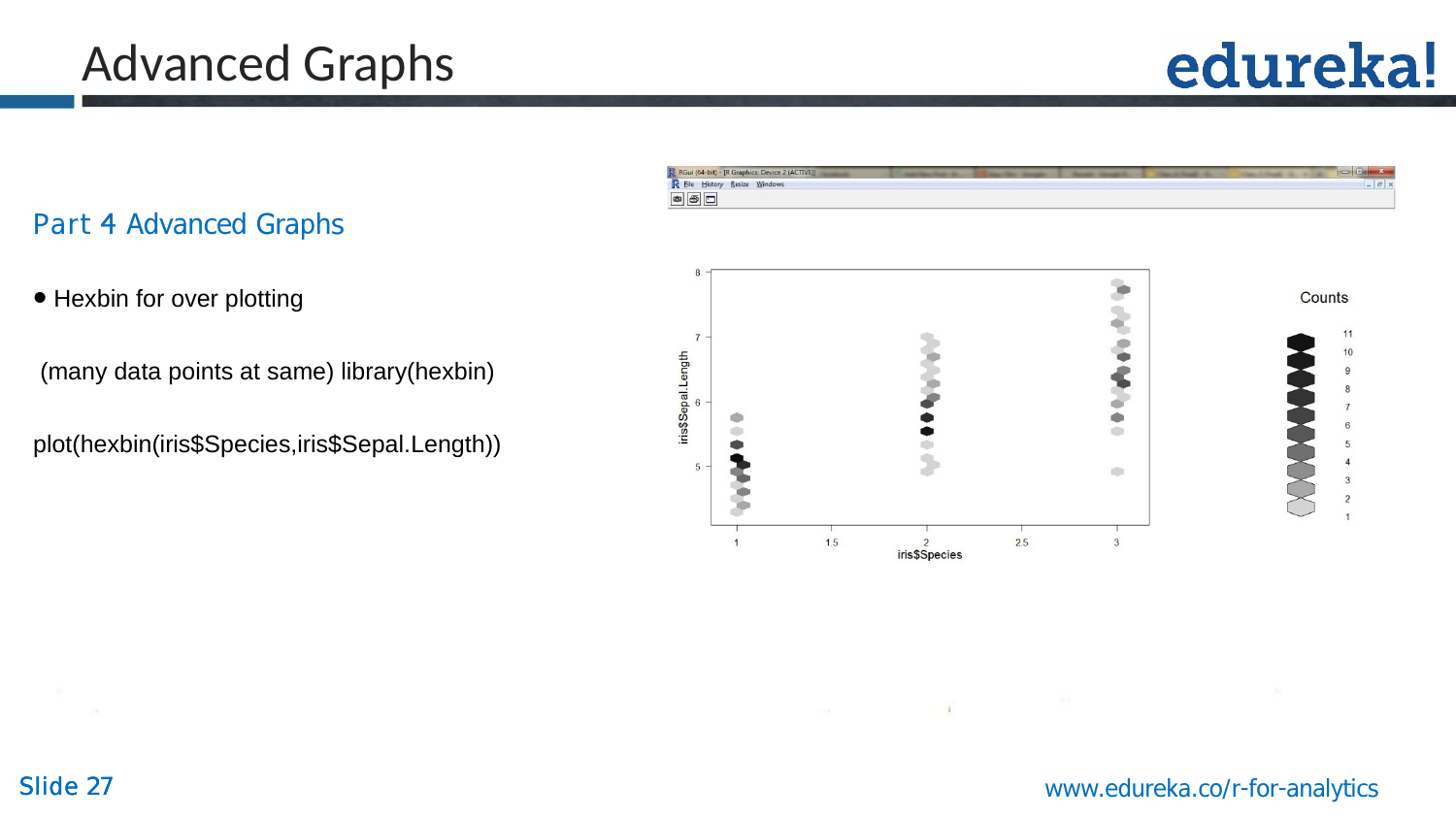

Advanced Graphs
Part 4 Advanced Graphs
 Hexbin for over plotting
 (many data points at same) library(hexbin)
plot(hexbin(iris$Species,iris$Sepal.Length))